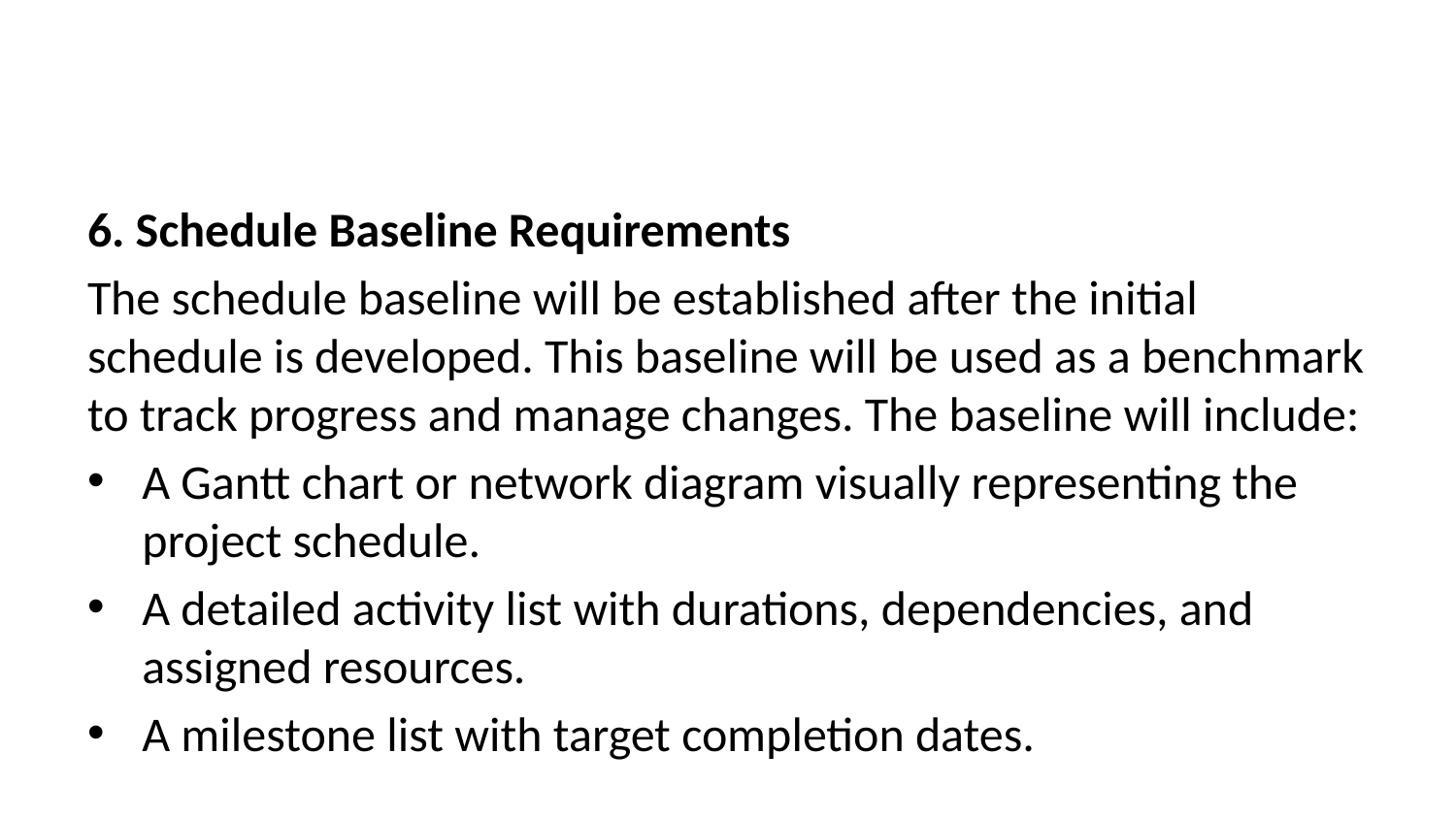

6. Schedule Baseline Requirements
The schedule baseline will be established after the initial schedule is developed. This baseline will be used as a benchmark to track progress and manage changes. The baseline will include:
A Gantt chart or network diagram visually representing the project schedule.
A detailed activity list with durations, dependencies, and assigned resources.
A milestone list with target completion dates.
7. Schedule Management Approach
An iterative schedule management approach will be employed. This includes:
Regular Monitoring: Weekly progress meetings to track progress against the baseline.
Change Management: A formal process for managing changes to the schedule.
Earned Value Management (EVM): Tracking schedule performance using EVM techniques.
Risk Management: Proactive identification and mitigation of schedule risks.
8. Resource Optimization Considerations
Resource leveling techniques will be used to optimize resource allocation and minimize conflicts. This may involve adjusting activity start and finish dates to ensure that resources are not over-allocated.
9. Schedule Compression Techniques to Consider
If schedule slippage occurs, the following schedule compression techniques will be considered:
Crashing: Adding resources to critical path activities to shorten their durations.
Fast-tracking: Overlapping activities that are normally performed sequentially.
These techniques will only be used if they do not negatively impact project quality or cost.
10. Quality Considerations Affecting Timing
Quality assurance activities are integrated throughout the project lifecycle. Thorough testing and validation are crucial to avoid delays caused by defects found late in the project.
11. Integration with Other Project Plans
The project schedule will be integrated with other project plans, including the risk management plan, cost management plan, and communication management plan. This ensures that all aspects of the project are aligned and coordinated.
This comprehensive set of inputs will be utilized in the Develop Schedule process to create a realistic, achievable, and well-managed project schedule for the Requirements